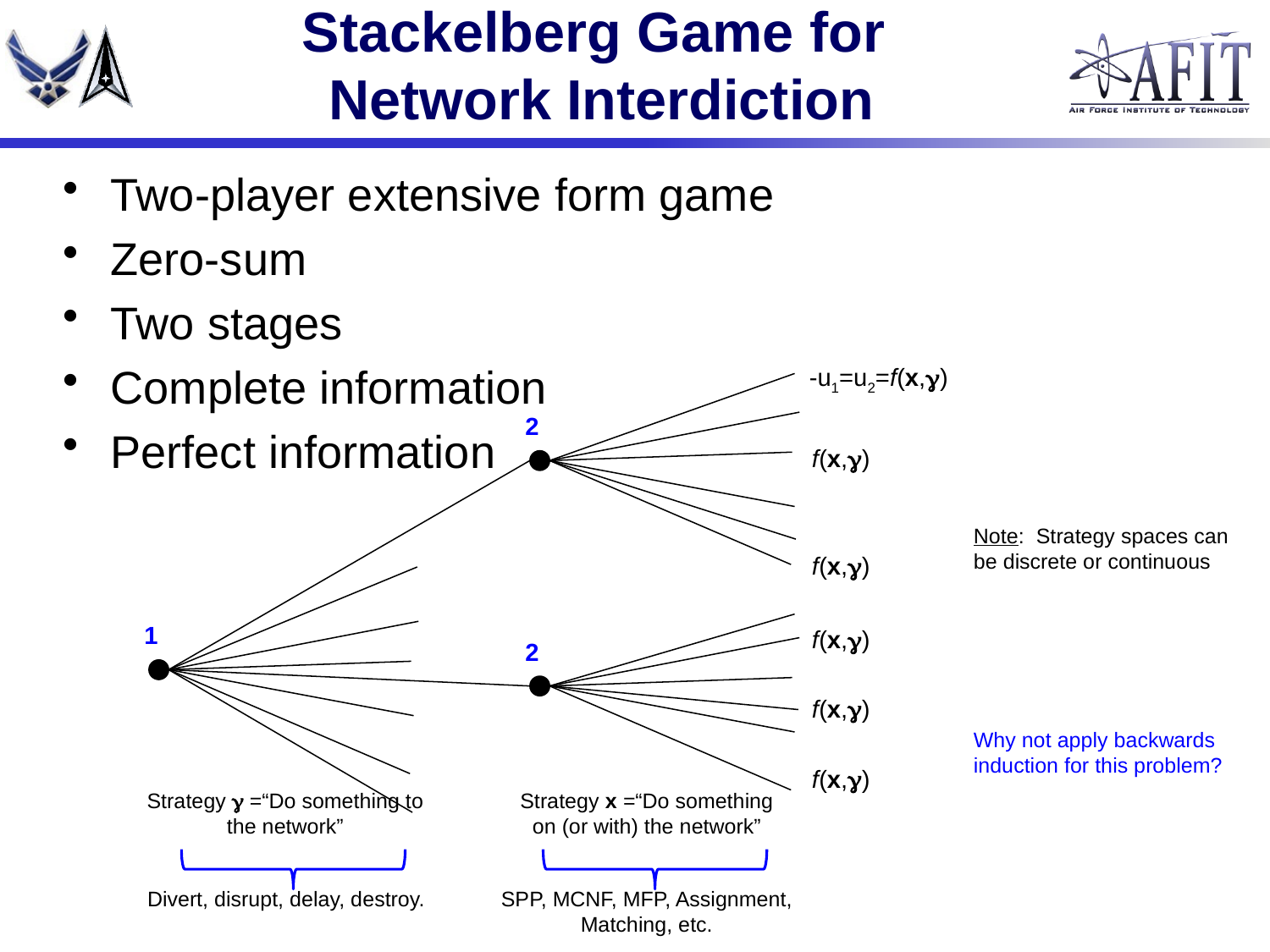

# Stackelberg Game for Network Interdiction
Two-player extensive form game
Zero-sum
Two stages
Complete information
Perfect information
-u1=u2=f(x,γ)
2

f(x,γ)
1

Note:  Strategy spaces can be discrete or continuous
f(x,γ)
2

f(x,γ)
f(x,γ)
Why not apply backwards induction for this problem?
f(x,γ)

Strategy γ =“Do something to the network”
Strategy x =“Do something on (or with) the network”
Divert, disrupt, delay, destroy.
SPP, MCNF, MFP, Assignment, Matching, etc.